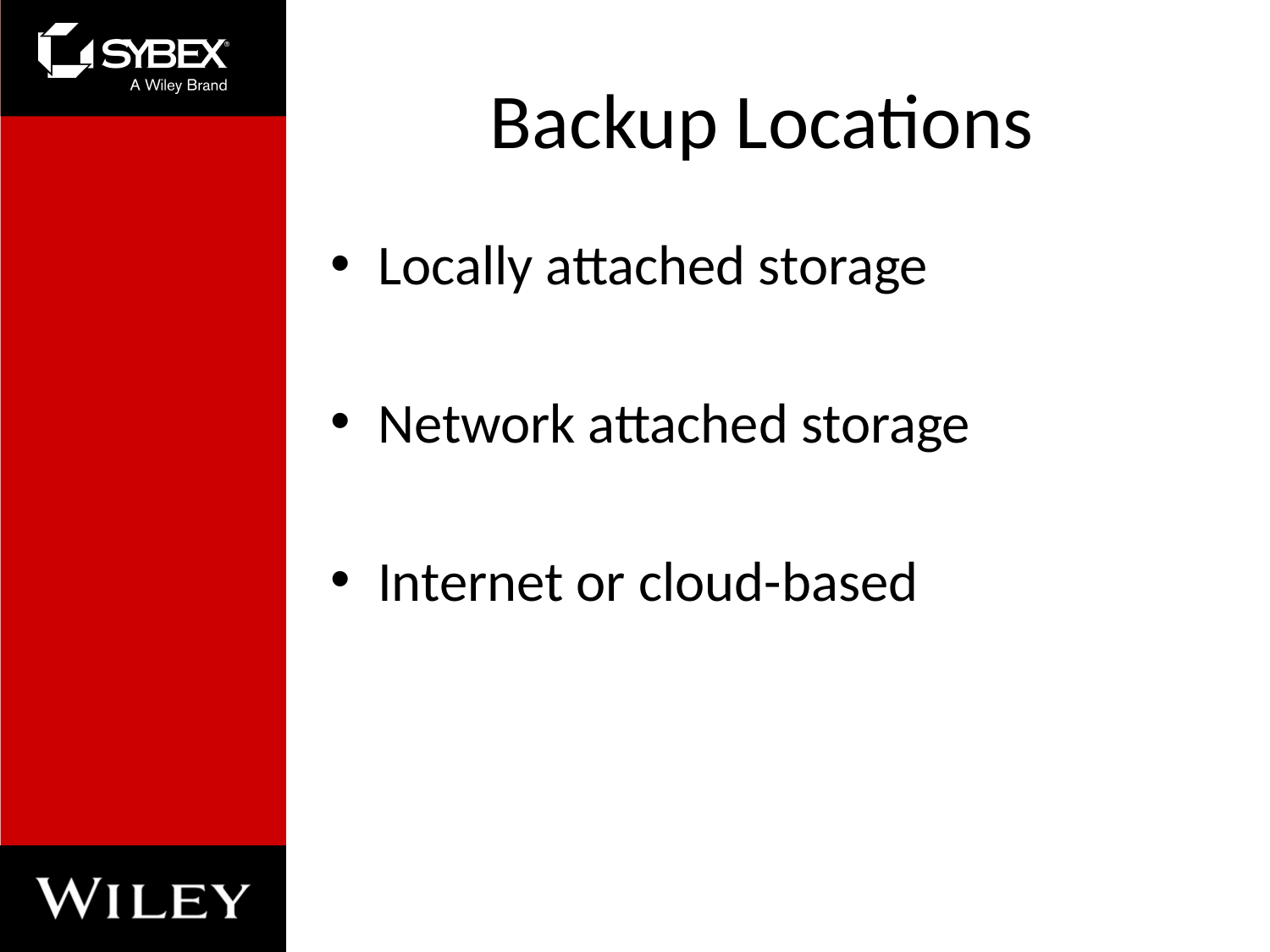

# Backup Locations
Locally attached storage

Network attached storage

Internet or cloud-based